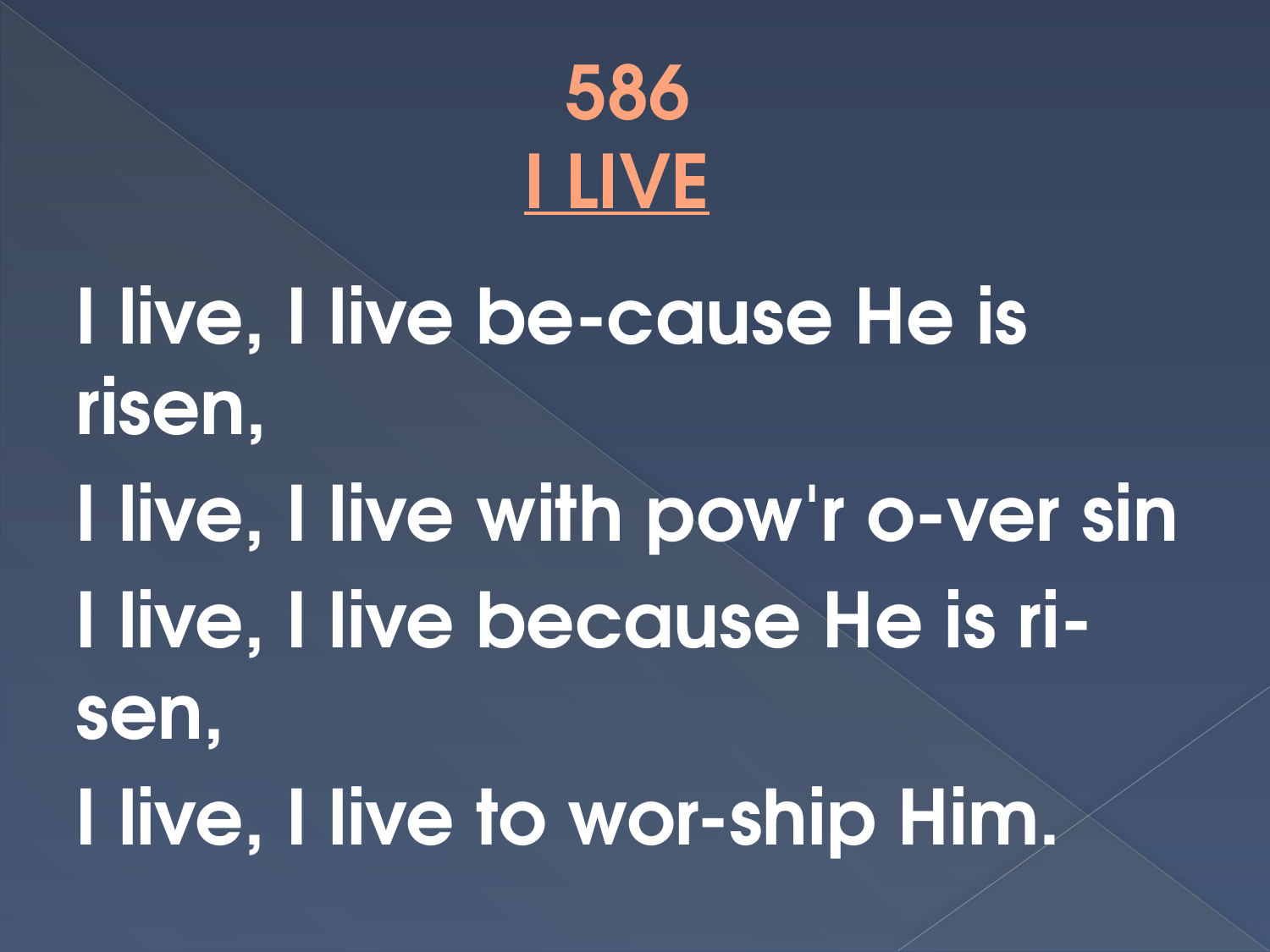

# 586 I LIVE
I live, I live be-cause He is risen,
I live, I live with pow'r o-ver sin
I live, I live because He is ri-sen,
I live, I live to wor-ship Him.